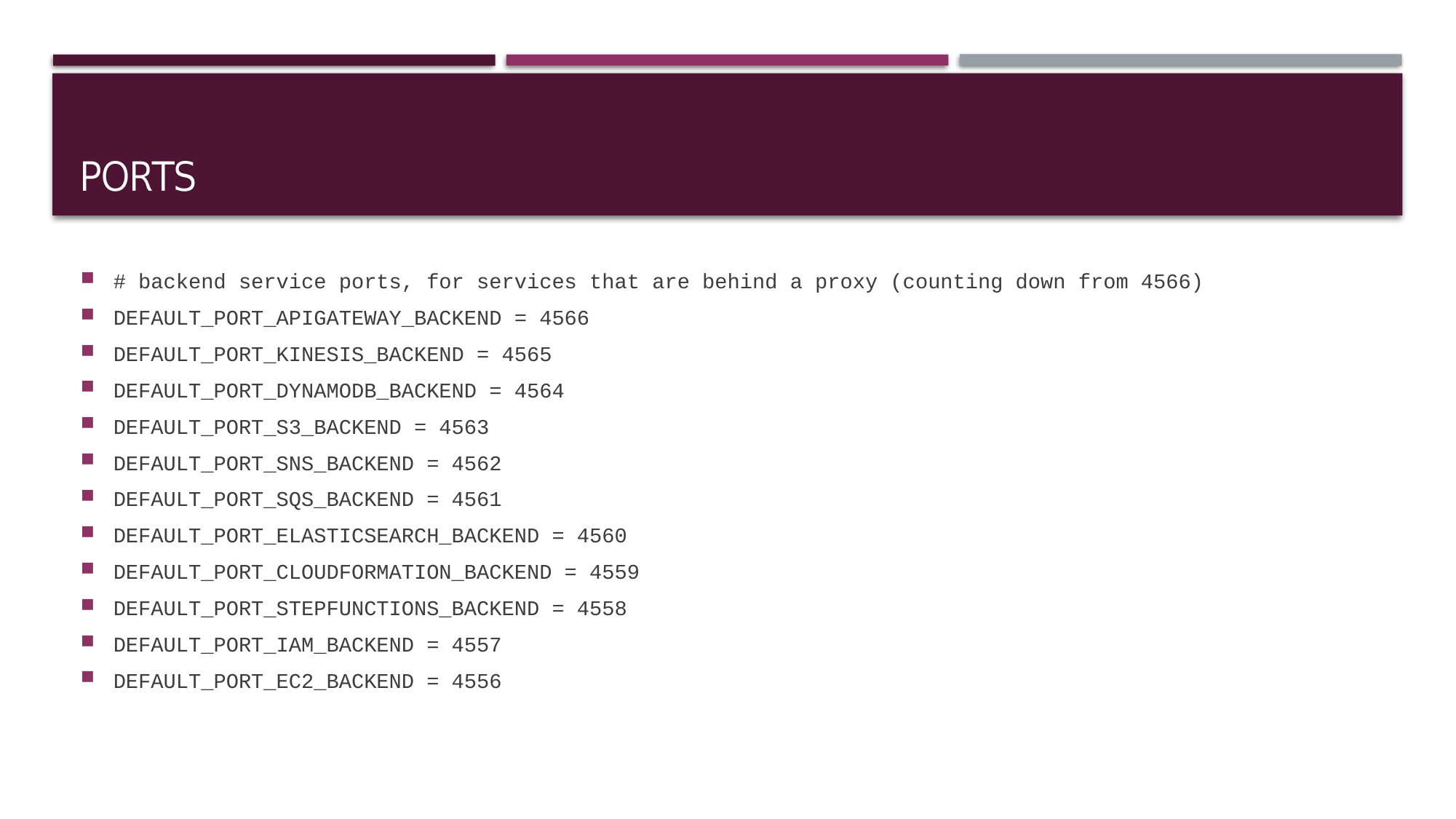

# ports
# backend service ports, for services that are behind a proxy (counting down from 4566)
DEFAULT_PORT_APIGATEWAY_BACKEND = 4566
DEFAULT_PORT_KINESIS_BACKEND = 4565
DEFAULT_PORT_DYNAMODB_BACKEND = 4564
DEFAULT_PORT_S3_BACKEND = 4563
DEFAULT_PORT_SNS_BACKEND = 4562
DEFAULT_PORT_SQS_BACKEND = 4561
DEFAULT_PORT_ELASTICSEARCH_BACKEND = 4560
DEFAULT_PORT_CLOUDFORMATION_BACKEND = 4559
DEFAULT_PORT_STEPFUNCTIONS_BACKEND = 4558
DEFAULT_PORT_IAM_BACKEND = 4557
DEFAULT_PORT_EC2_BACKEND = 4556